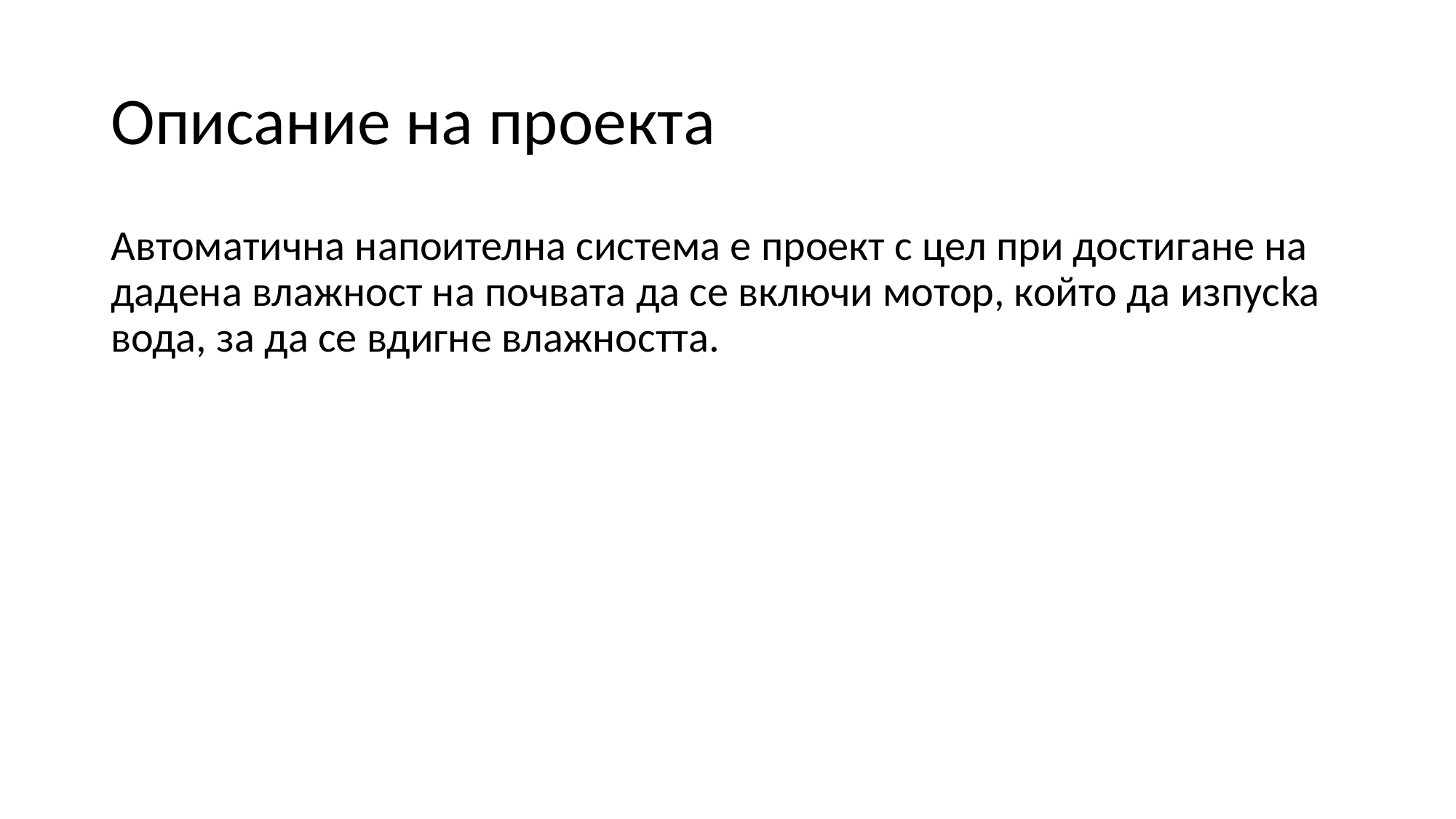

# Описание на проекта
Автоматична напоителна система е проект с цел при достигане на дадена влажност на почвата да се включи мотор, който да изпусka вода, за да се вдигне влажността.